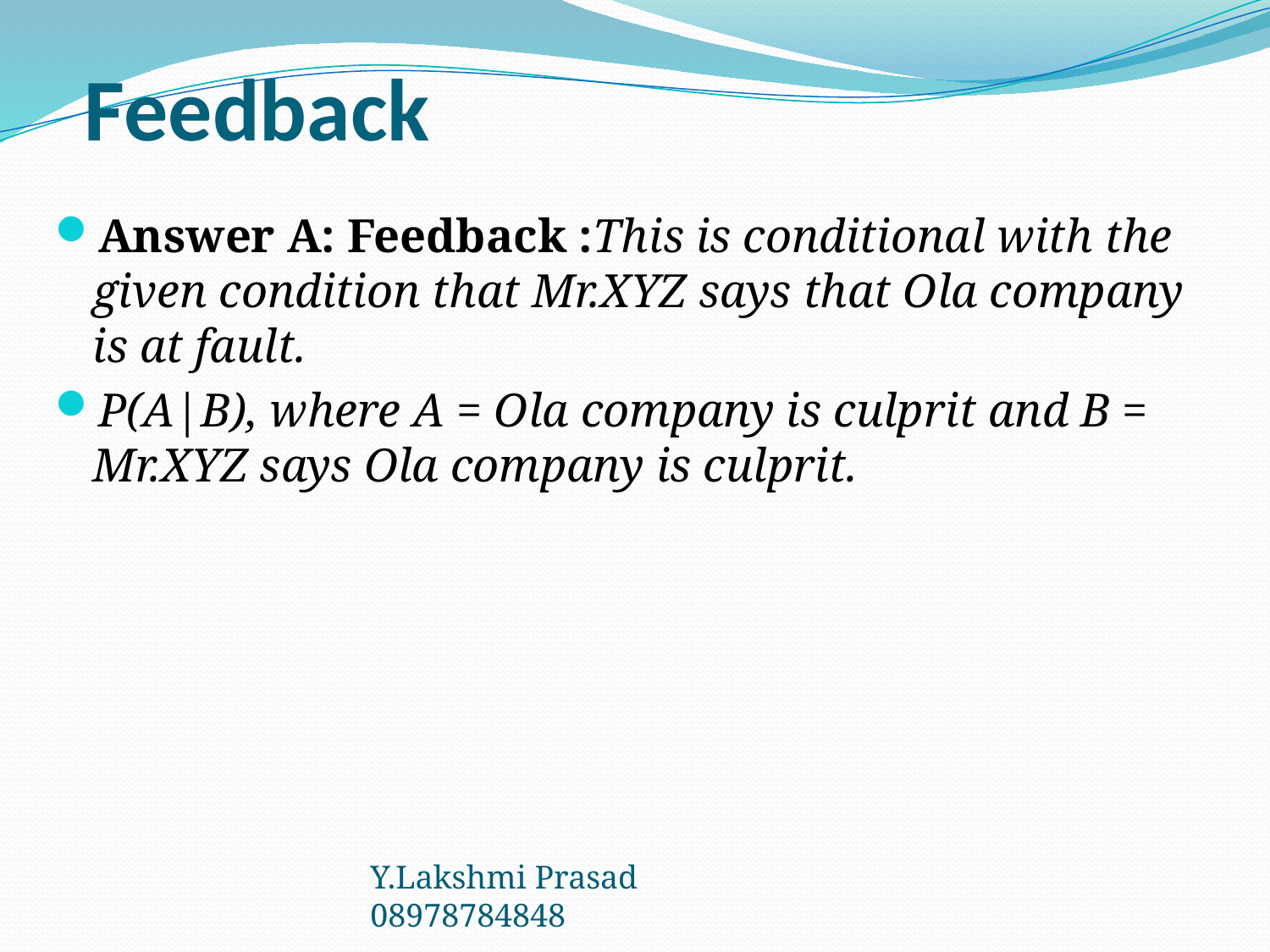

# Feedback
Answer A: Feedback :This is conditional with the given condition that Mr.XYZ says that Ola company is at fault.
P(A|B), where A = Ola company is culprit and B = Mr.XYZ says Ola company is culprit.

Y.Lakshmi Prasad 08978784848